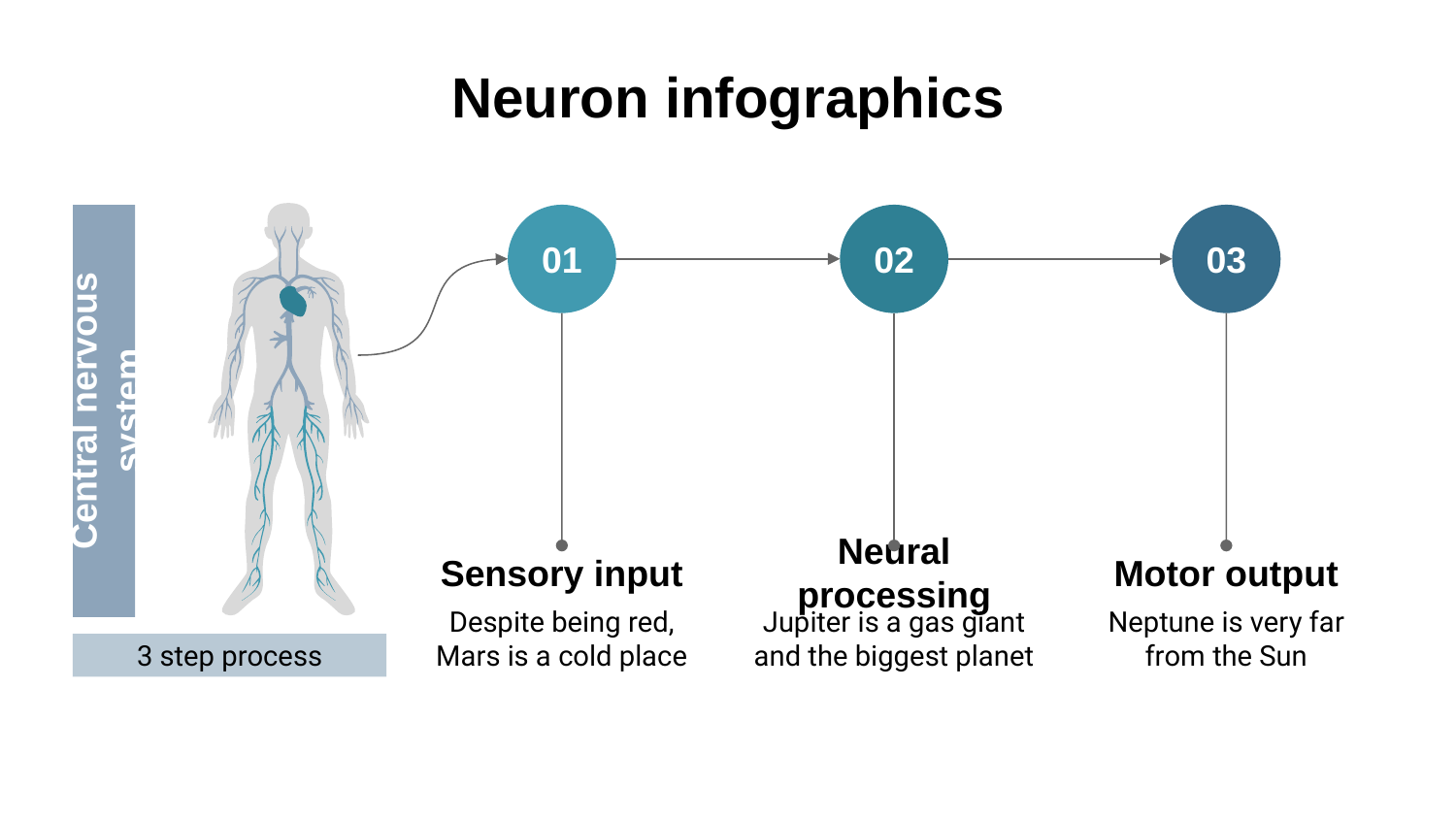

# Neuron infographics

Central nervous system
3 step process
01
Sensory input
Despite being red, Mars is a cold place
02
Neural processing
Jupiter is a gas giant and the biggest planet
03
Motor output
Neptune is very far from the Sun